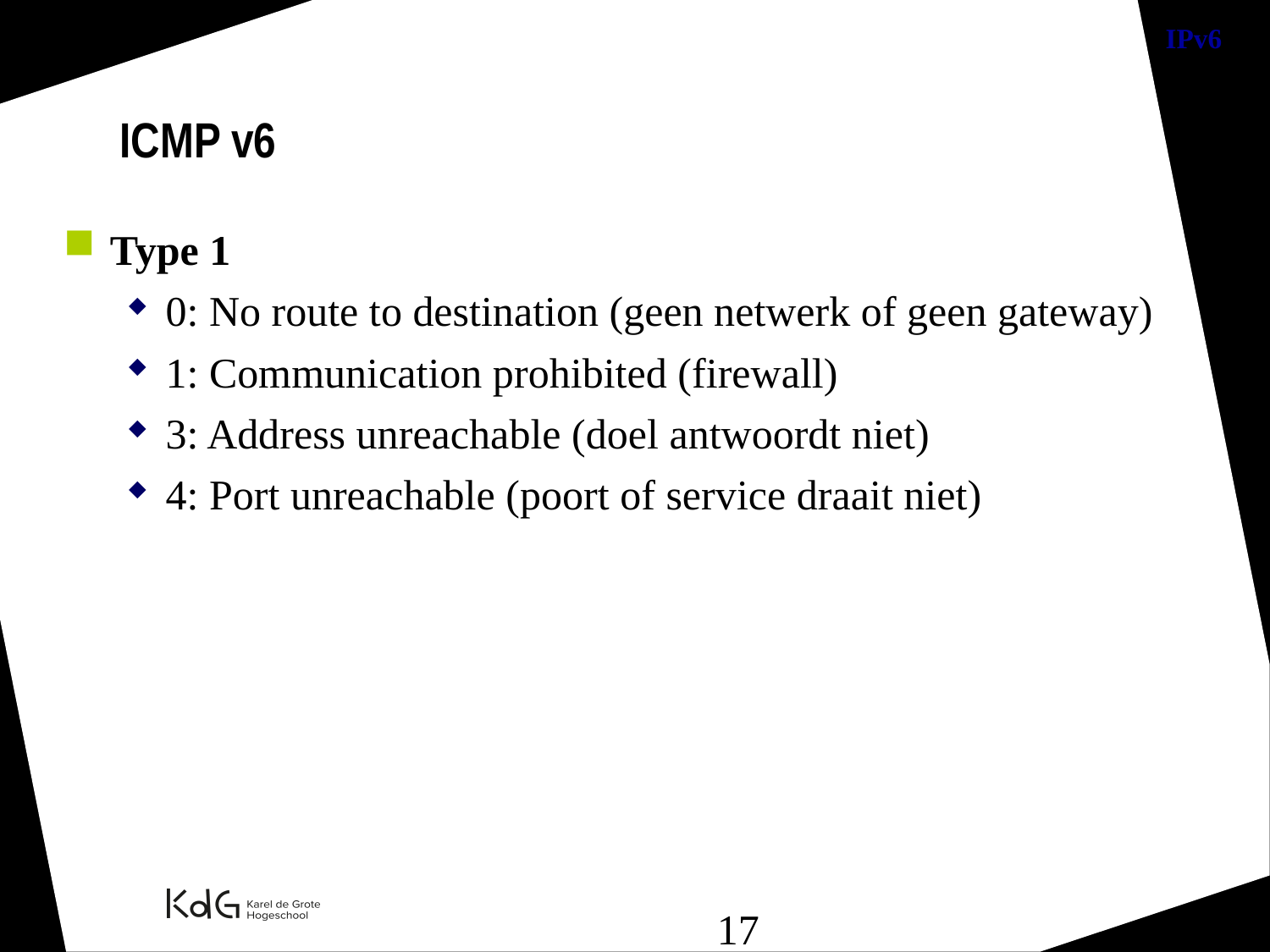

ICMP v6
Type 1
0: No route to destination (geen netwerk of geen gateway)
1: Communication prohibited (firewall)
3: Address unreachable (doel antwoordt niet)
4: Port unreachable (poort of service draait niet)